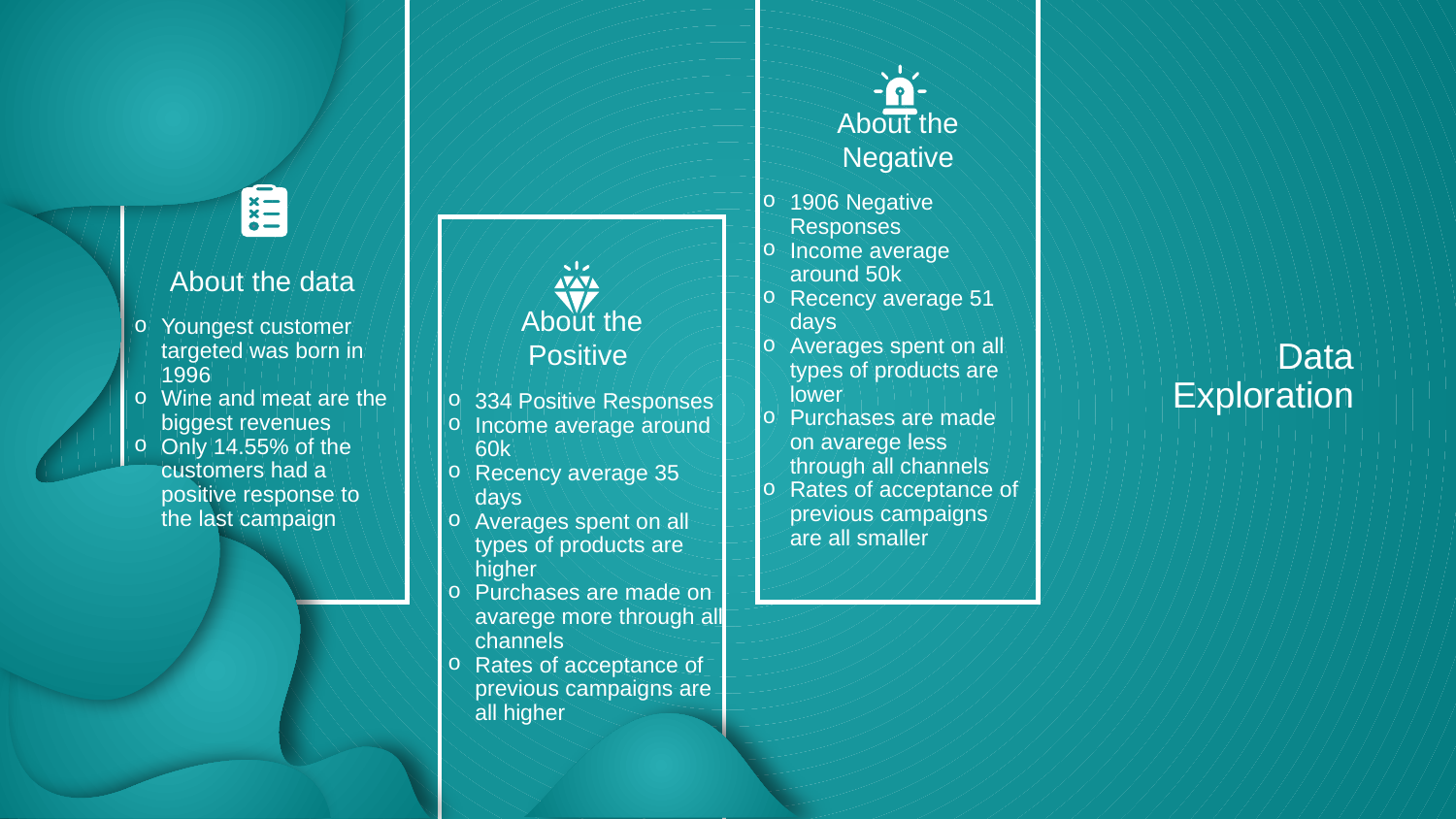

About the Negative

# Data Exploration
About the data

1906 Negative Responses
Income average around 50k
Recency average 51 days
Averages spent on all types of products are lower
Purchases are made on avarege less through all channels
Rates of acceptance of previous campaigns are all smaller
About the Positive

Youngest customer targeted was born in 1996
Wine and meat are the biggest revenues
Only 14.55% of the customers had a positive response to the last campaign
334 Positive Responses
Income average around 60k
Recency average 35 days
Averages spent on all types of products are higher
Purchases are made on avarege more through all channels
Rates of acceptance of previous campaigns are all higher